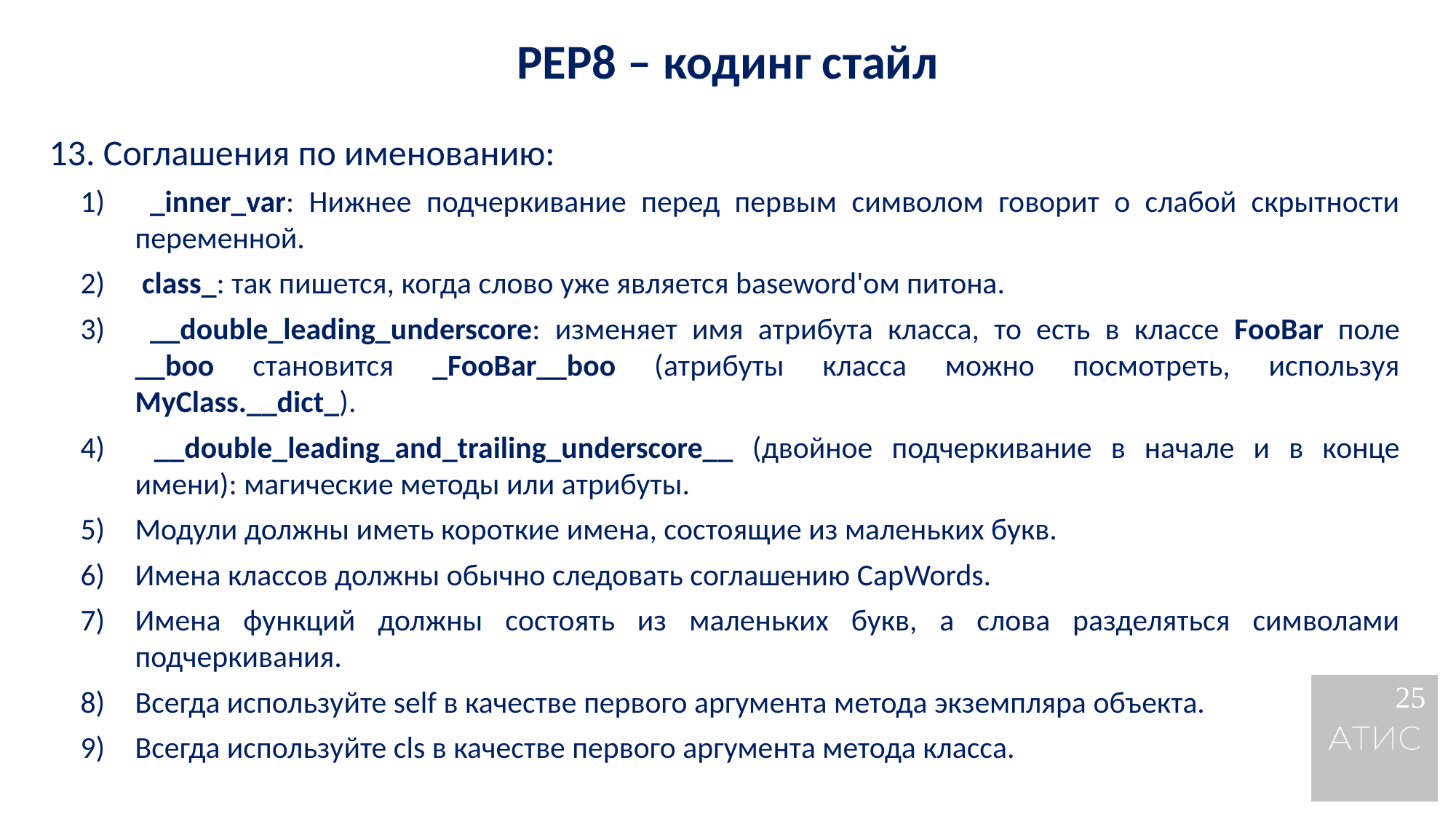

PEP8 – кодинг стайл
 Соглашения по именованию:
 _inner_var: Нижнее подчеркивание перед первым символом говорит о слабой скрытности переменной.
 class_: так пишется, когда слово уже является baseword'ом питона.
 __double_leading_underscore: изменяет имя атрибута класса, то есть в классе FooBar поле __boo становится _FooBar__boo (атрибуты класса можно посмотреть, используя MyClass.__dict_).
 __double_leading_and_trailing_underscore__ (двойное подчеркивание в начале и в конце имени): магические методы или атрибуты.
Модули должны иметь короткие имена, состоящие из маленьких букв.
Имена классов должны обычно следовать соглашению CapWords.
Имена функций должны состоять из маленьких букв, а слова разделяться символами подчеркивания.
Всегда используйте self в качестве первого аргумента метода экземпляра объекта.
Всегда используйте cls в качестве первого аргумента метода класса.